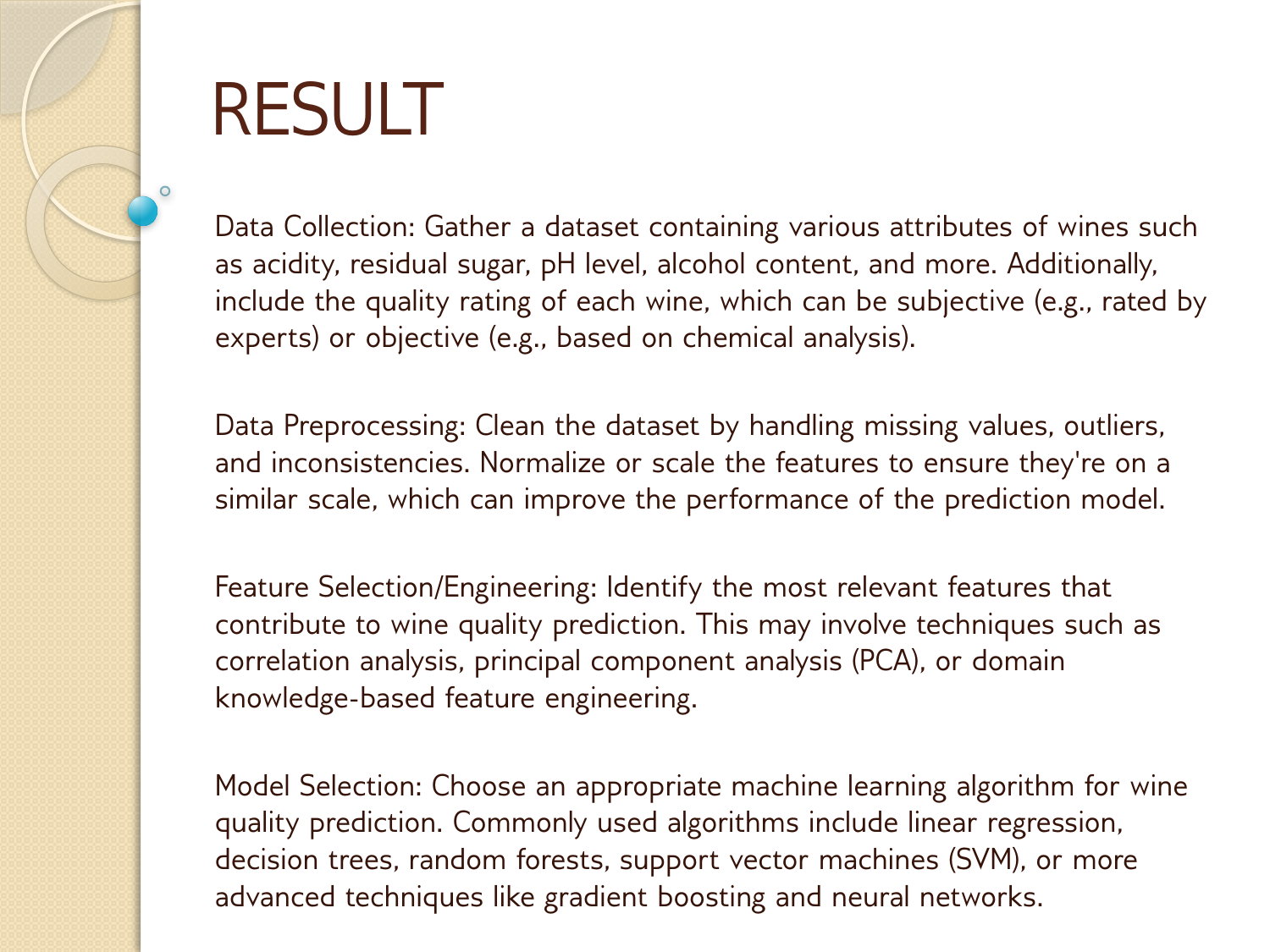

# RESULT
Data Collection: Gather a dataset containing various attributes of wines such as acidity, residual sugar, pH level, alcohol content, and more. Additionally, include the quality rating of each wine, which can be subjective (e.g., rated by experts) or objective (e.g., based on chemical analysis).

Data Preprocessing: Clean the dataset by handling missing values, outliers, and inconsistencies. Normalize or scale the features to ensure they're on a similar scale, which can improve the performance of the prediction model.

Feature Selection/Engineering: Identify the most relevant features that contribute to wine quality prediction. This may involve techniques such as correlation analysis, principal component analysis (PCA), or domain knowledge-based feature engineering.

Model Selection: Choose an appropriate machine learning algorithm for wine quality prediction. Commonly used algorithms include linear regression, decision trees, random forests, support vector machines (SVM), or more advanced techniques like gradient boosting and neural networks.